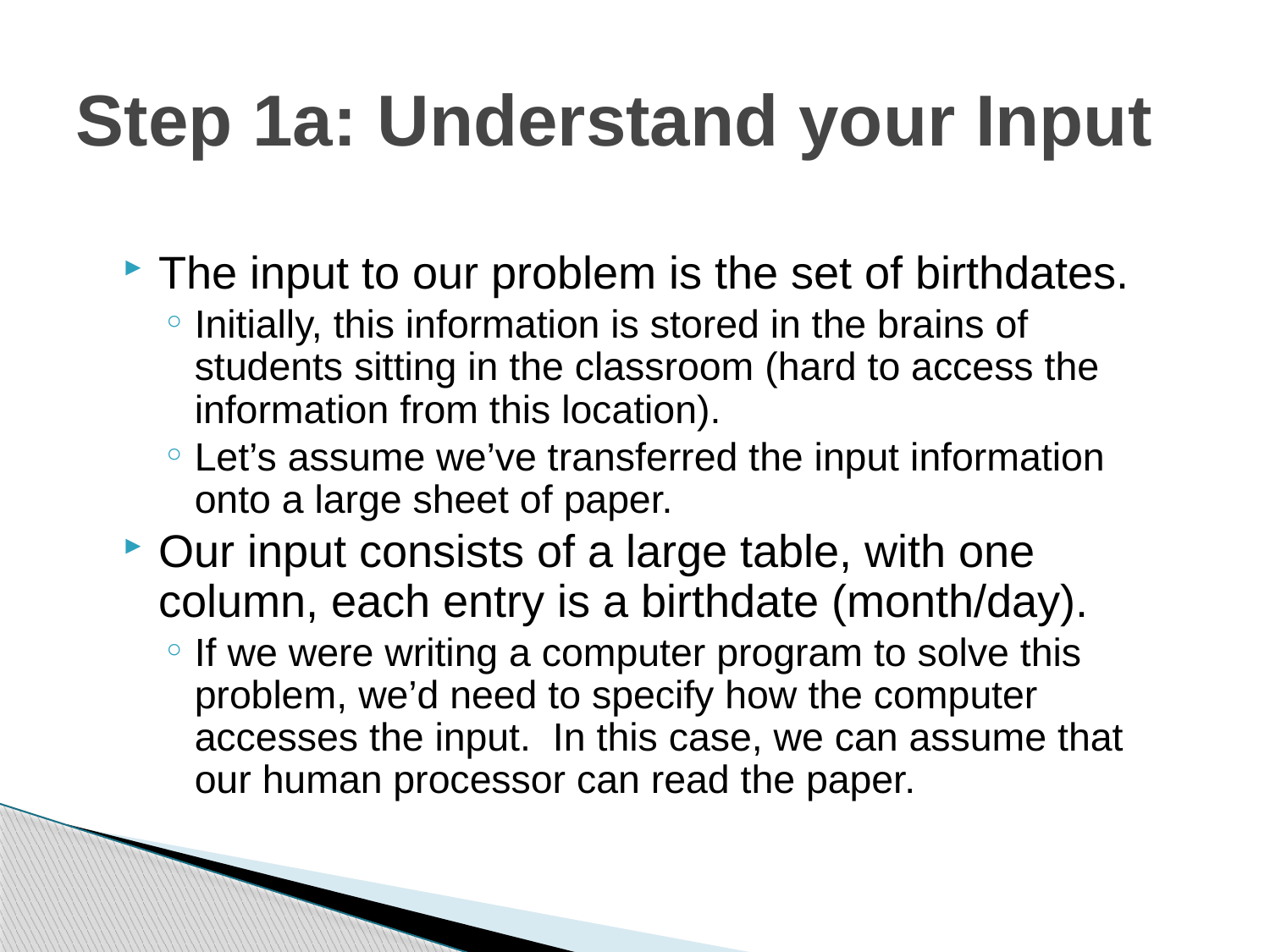

# Step 1a: Understand your Input
The input to our problem is the set of birthdates.
Initially, this information is stored in the brains of students sitting in the classroom (hard to access the information from this location).
Let’s assume we’ve transferred the input information onto a large sheet of paper.
Our input consists of a large table, with one column, each entry is a birthdate (month/day).
If we were writing a computer program to solve this problem, we’d need to specify how the computer accesses the input.  In this case, we can assume that our human processor can read the paper.